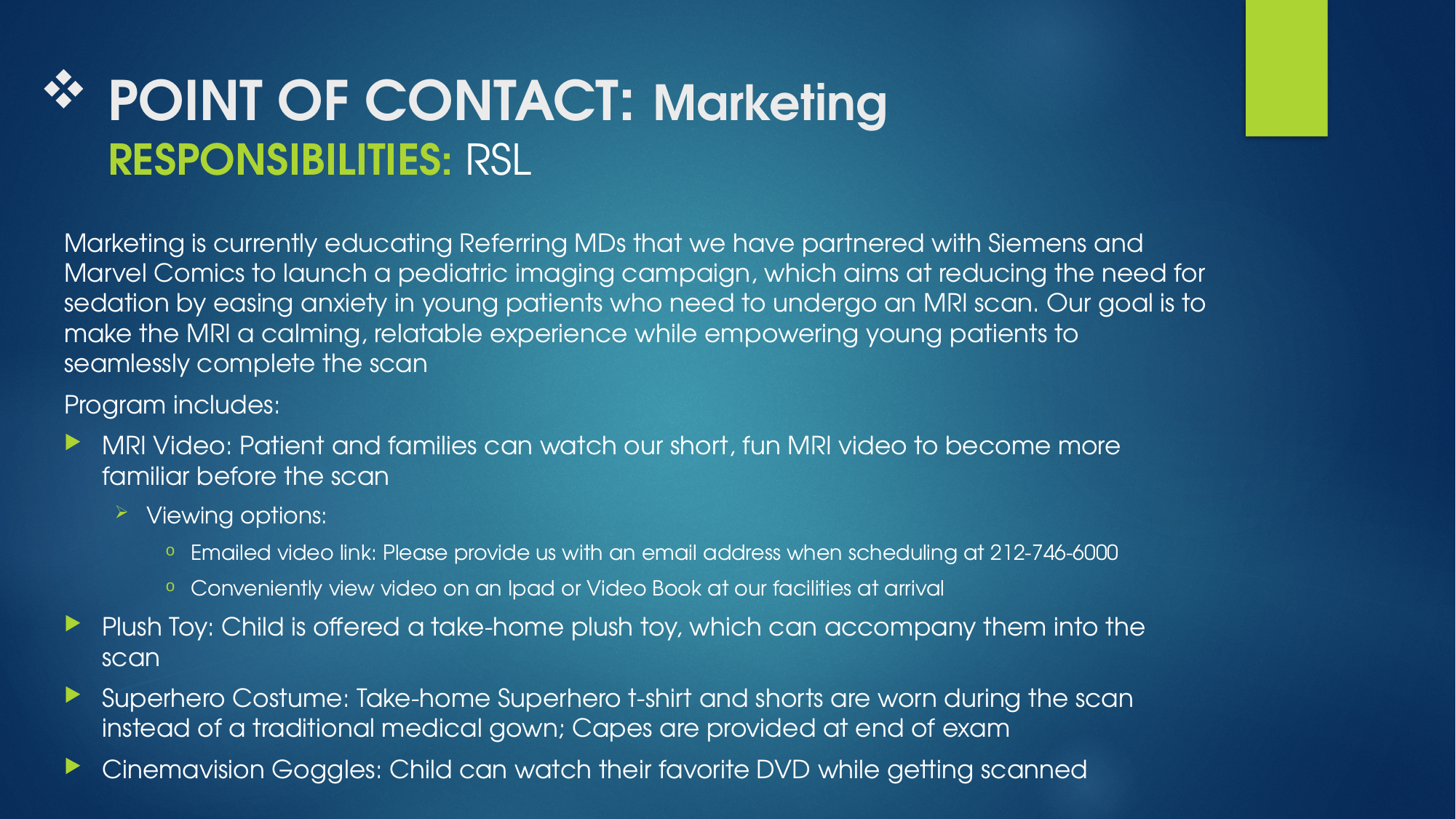

# POINT OF CONTACT: Marketing RESPONSIBILITIES: RSL
Marketing is currently educating Referring MDs that we have partnered with Siemens and Marvel Comics to launch a pediatric imaging campaign, which aims at reducing the need for sedation by easing anxiety in young patients who need to undergo an MRI scan. Our goal is to make the MRI a calming, relatable experience while empowering young patients to seamlessly complete the scan
Program includes:
MRI Video: Patient and families can watch our short, fun MRI video to become more familiar before the scan
Viewing options:
Emailed video link: Please provide us with an email address when scheduling at 212-746-6000
Conveniently view video on an Ipad or Video Book at our facilities at arrival
Plush Toy: Child is offered a take-home plush toy, which can accompany them into the scan
Superhero Costume: Take-home Superhero t-shirt and shorts are worn during the scan instead of a traditional medical gown; Capes are provided at end of exam
Cinemavision Goggles: Child can watch their favorite DVD while getting scanned